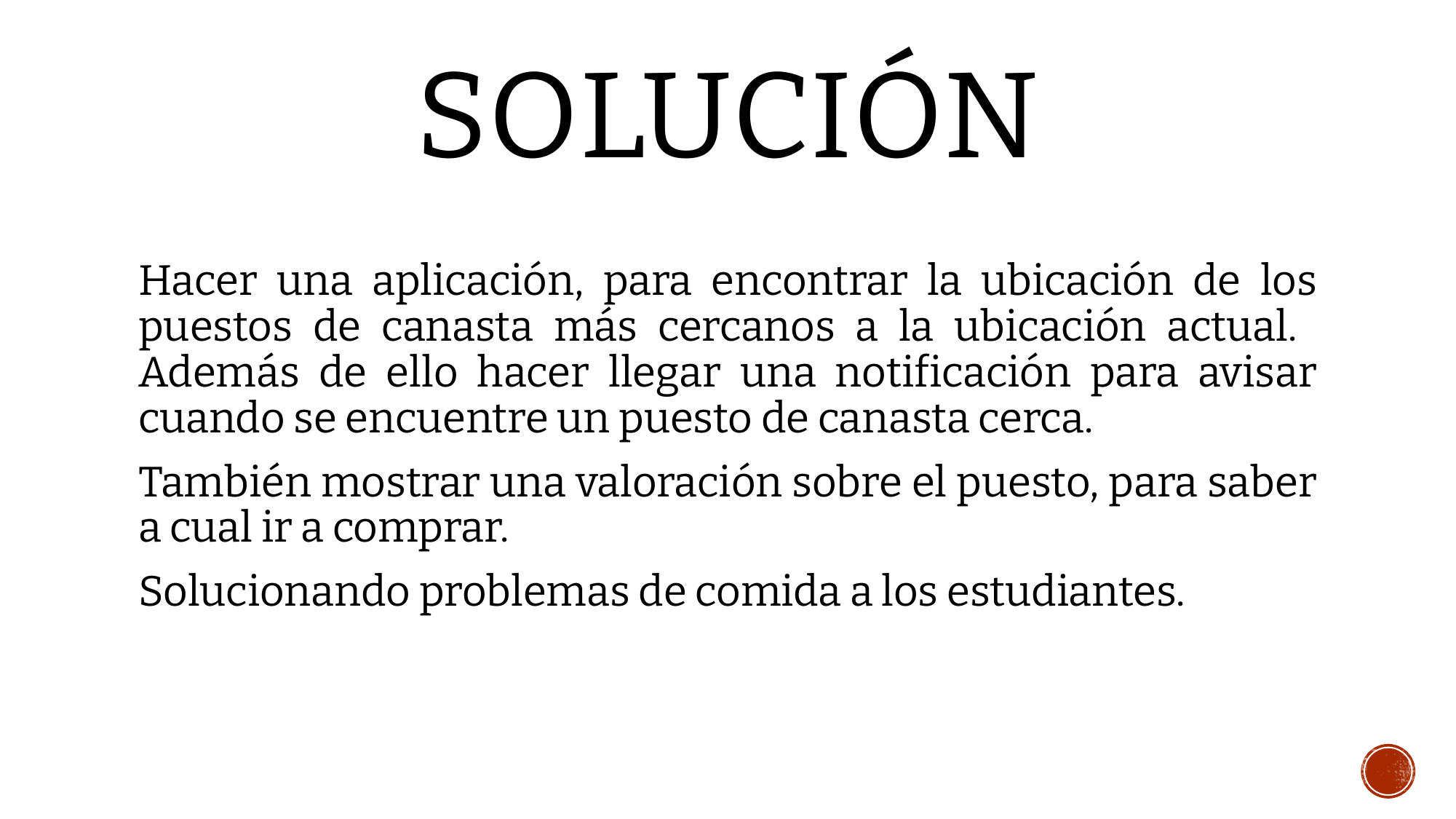

# Solución
Hacer una aplicación, para encontrar la ubicación de los puestos de canasta más cercanos a la ubicación actual.  Además de ello hacer llegar una notificación para avisar cuando se encuentre un puesto de canasta cerca.
También mostrar una valoración sobre el puesto, para saber a cual ir a comprar.
Solucionando problemas de comida a los estudiantes.